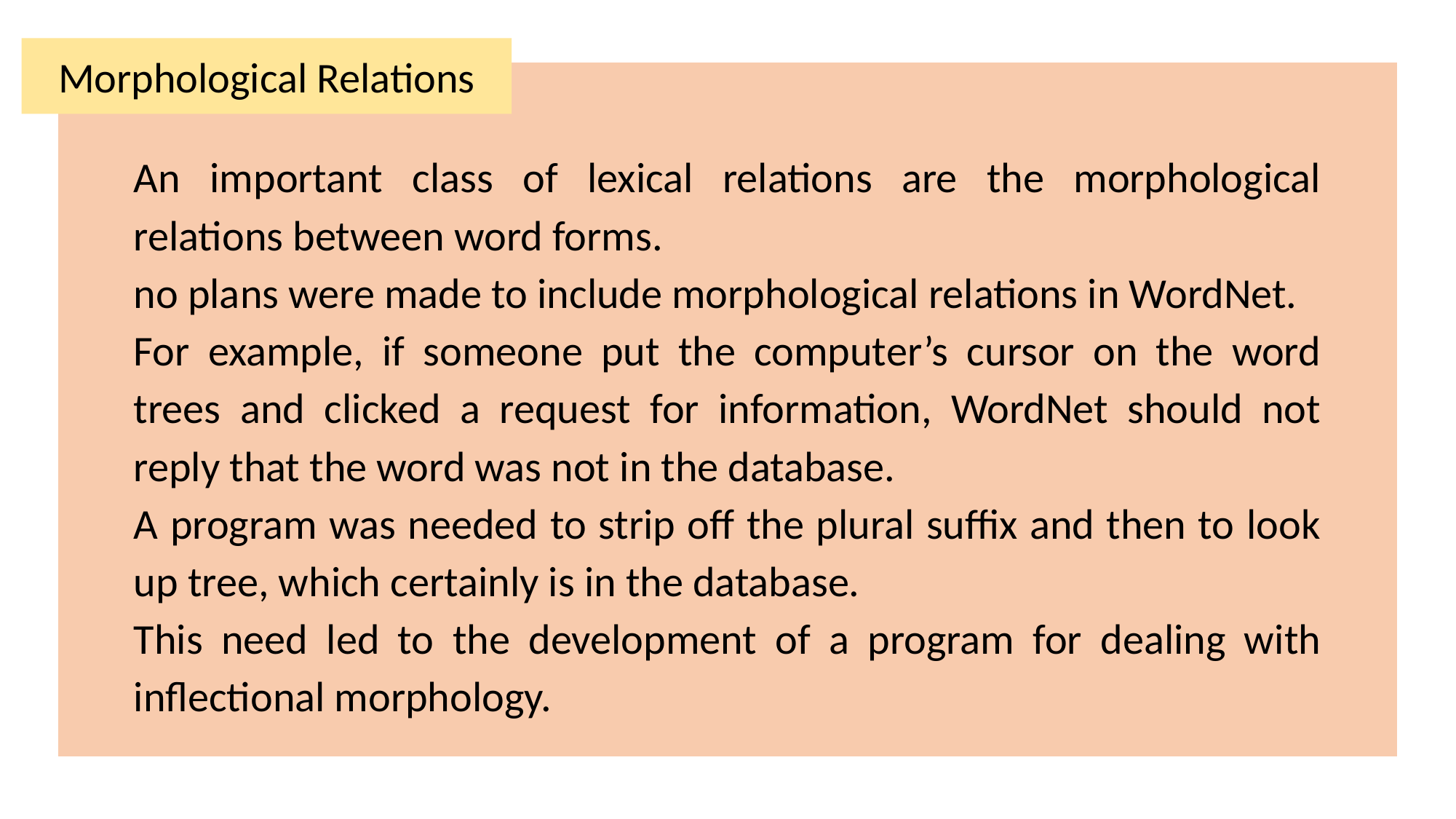

Morphological Relations

An important class of lexical relations are the morphological relations between word forms.
no plans were made to include morphological relations in WordNet.
For example, if someone put the computer’s cursor on the word trees and clicked a request for information, WordNet should not reply that the word was not in the database.
A program was needed to strip off the plural suffix and then to look up tree, which certainly is in the database.
This need led to the development of a program for dealing with inflectional morphology.